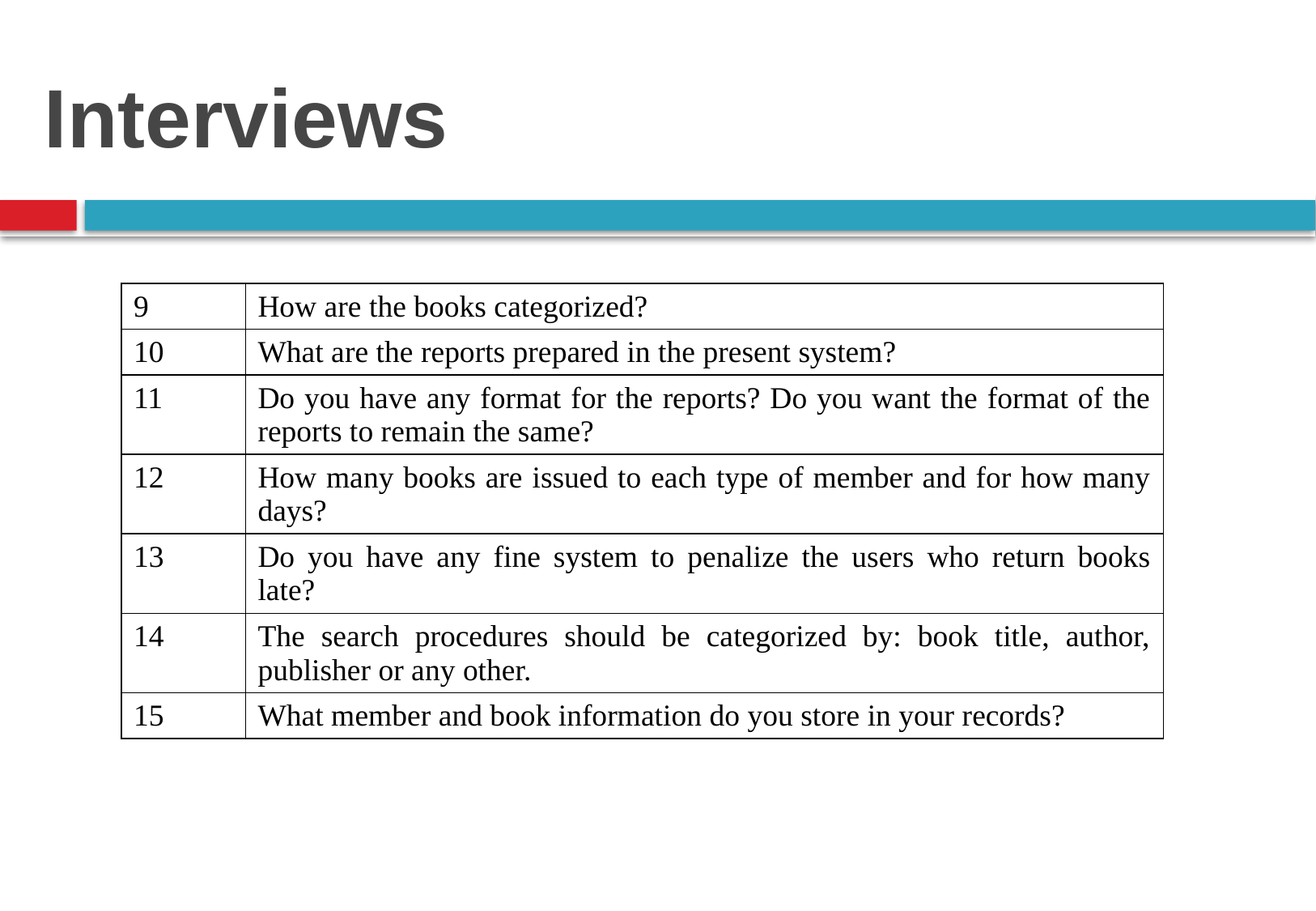

Interviews
| 9 | How are the books categorized? |
| --- | --- |
| 10 | What are the reports prepared in the present system? |
| 11 | Do you have any format for the reports? Do you want the format of the reports to remain the same? |
| 12 | How many books are issued to each type of member and for how many days? |
| 13 | Do you have any fine system to penalize the users who return books late? |
| 14 | The search procedures should be categorized by: book title, author, publisher or any other. |
| 15 | What member and book information do you store in your records? |